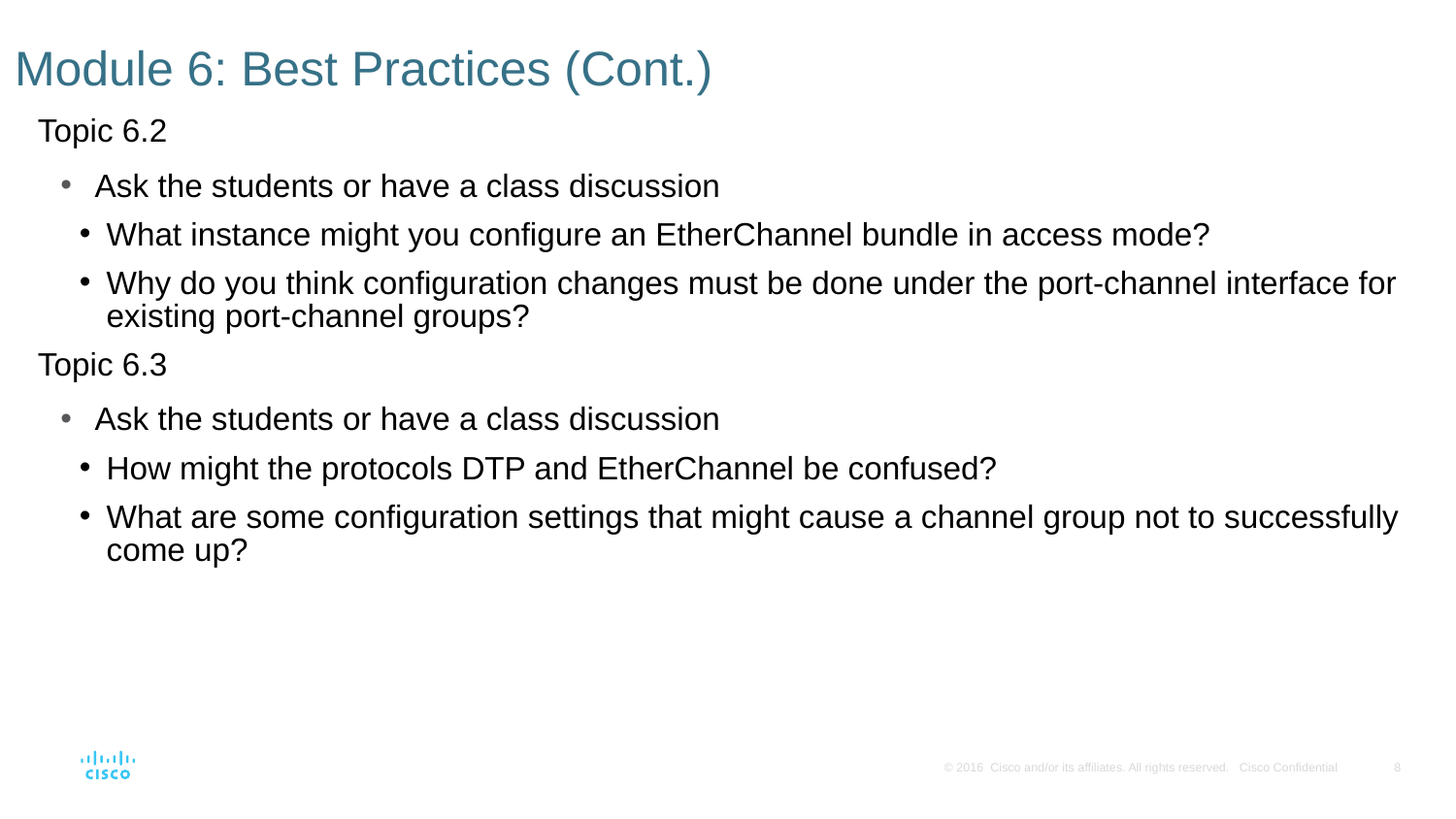

# Module 6: Best Practices (Cont.)
Topic 6.2
Ask the students or have a class discussion
What instance might you configure an EtherChannel bundle in access mode?
Why do you think configuration changes must be done under the port-channel interface for existing port-channel groups?
Topic 6.3
Ask the students or have a class discussion
How might the protocols DTP and EtherChannel be confused?
What are some configuration settings that might cause a channel group not to successfully come up?